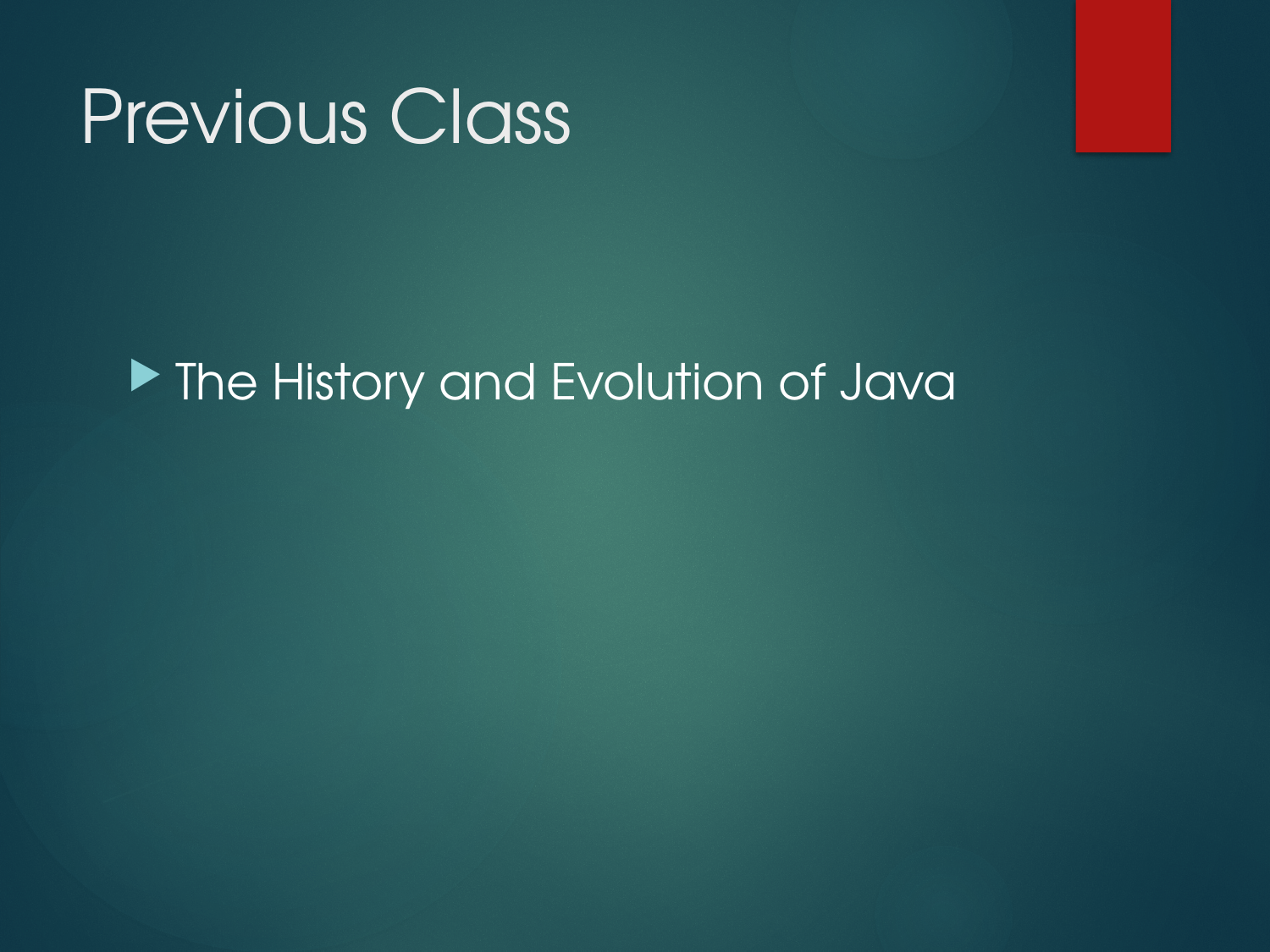

# Previous Class
The History and Evolution of Java